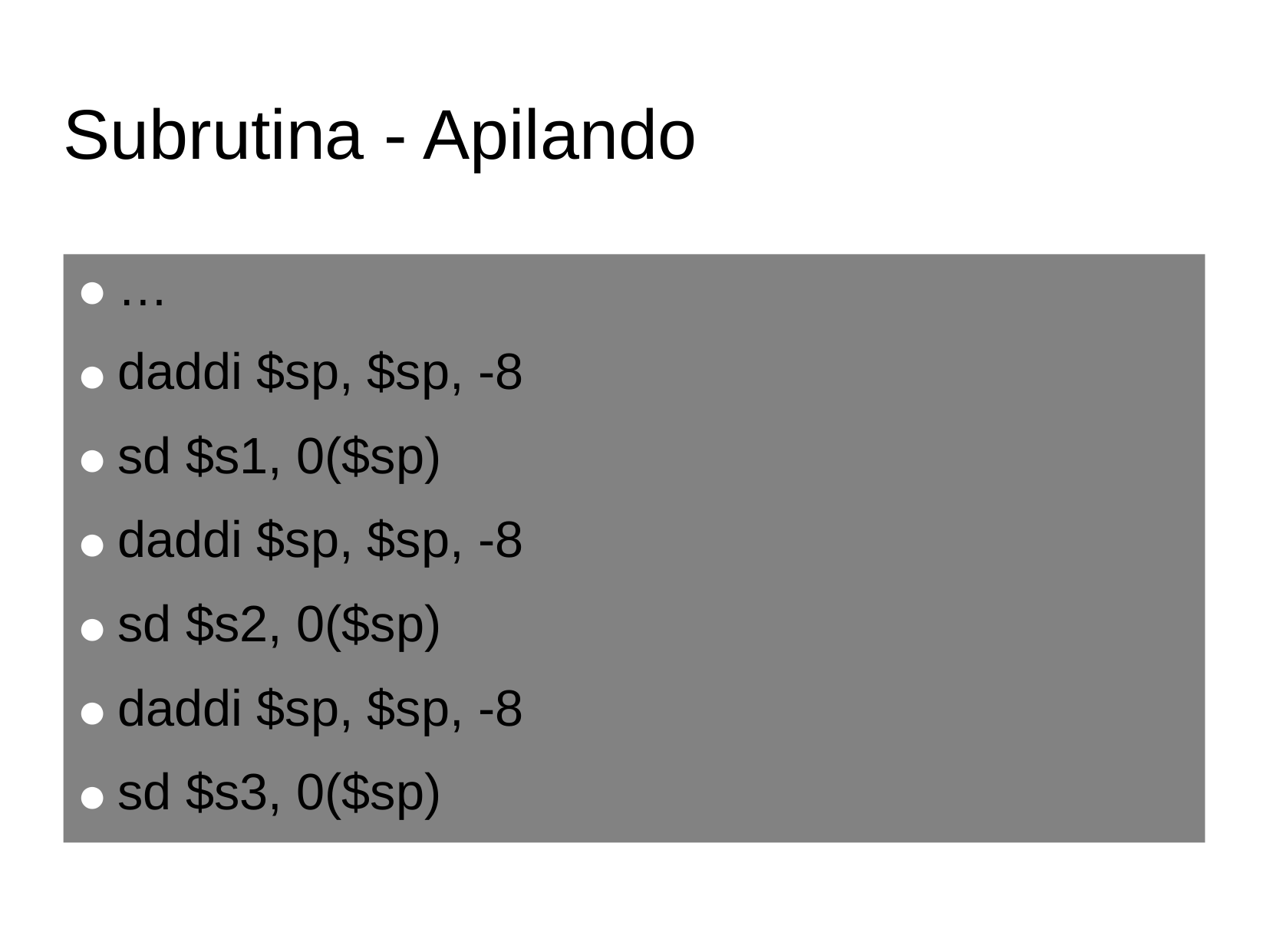

Subrutina - Apilando
…
daddi $sp, $sp, -8
sd $s1, 0($sp)
daddi $sp, $sp, -8
sd $s2, 0($sp)
daddi $sp, $sp, -8
sd $s3, 0($sp)